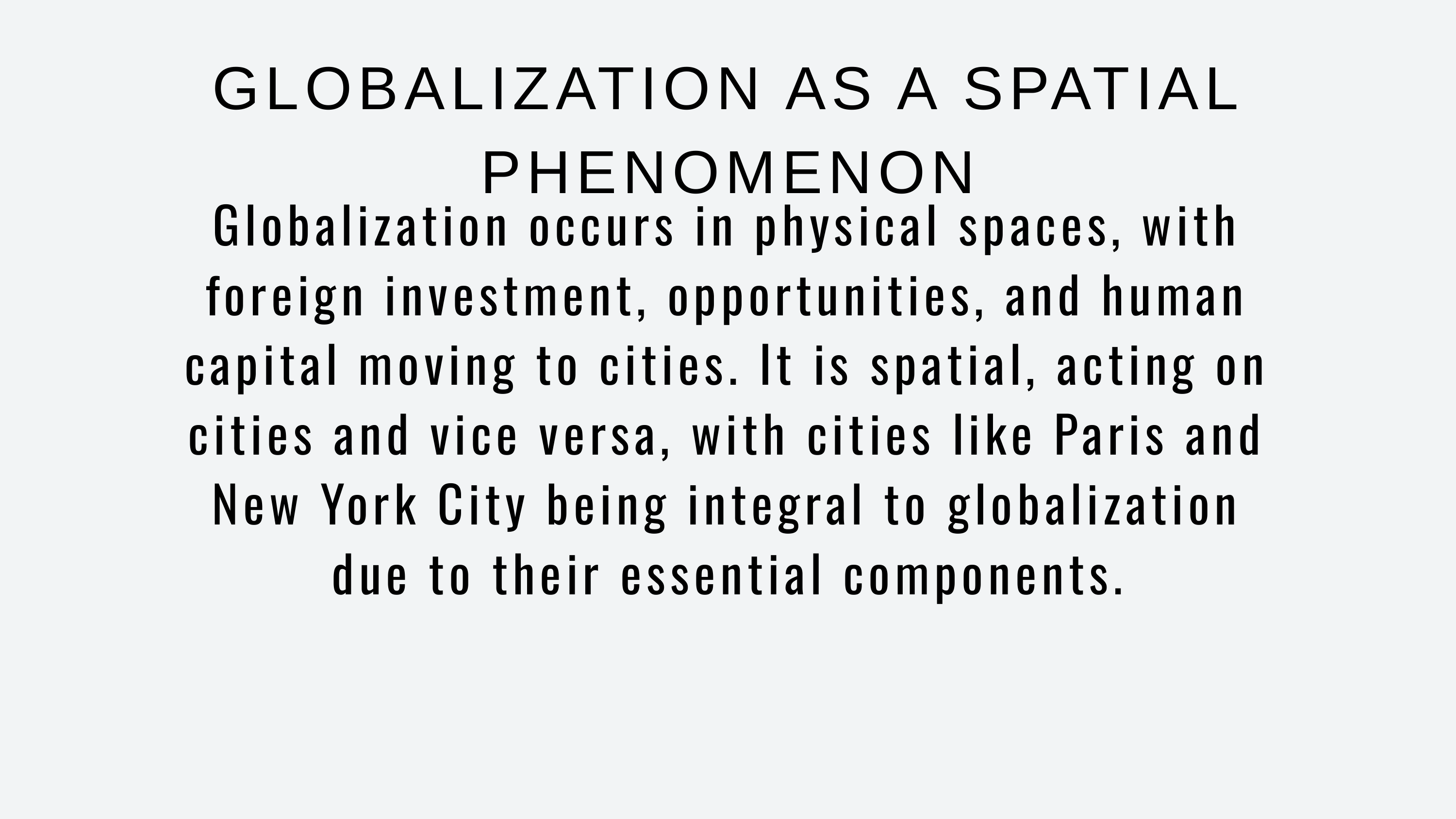

GLOBALIZATION AS A SPATIAL PHENOMENON
Globalization occurs in physical spaces, with foreign investment, opportunities, and human capital moving to cities. It is spatial, acting on cities and vice versa, with cities like Paris and New York City being integral to globalization due to their essential components.